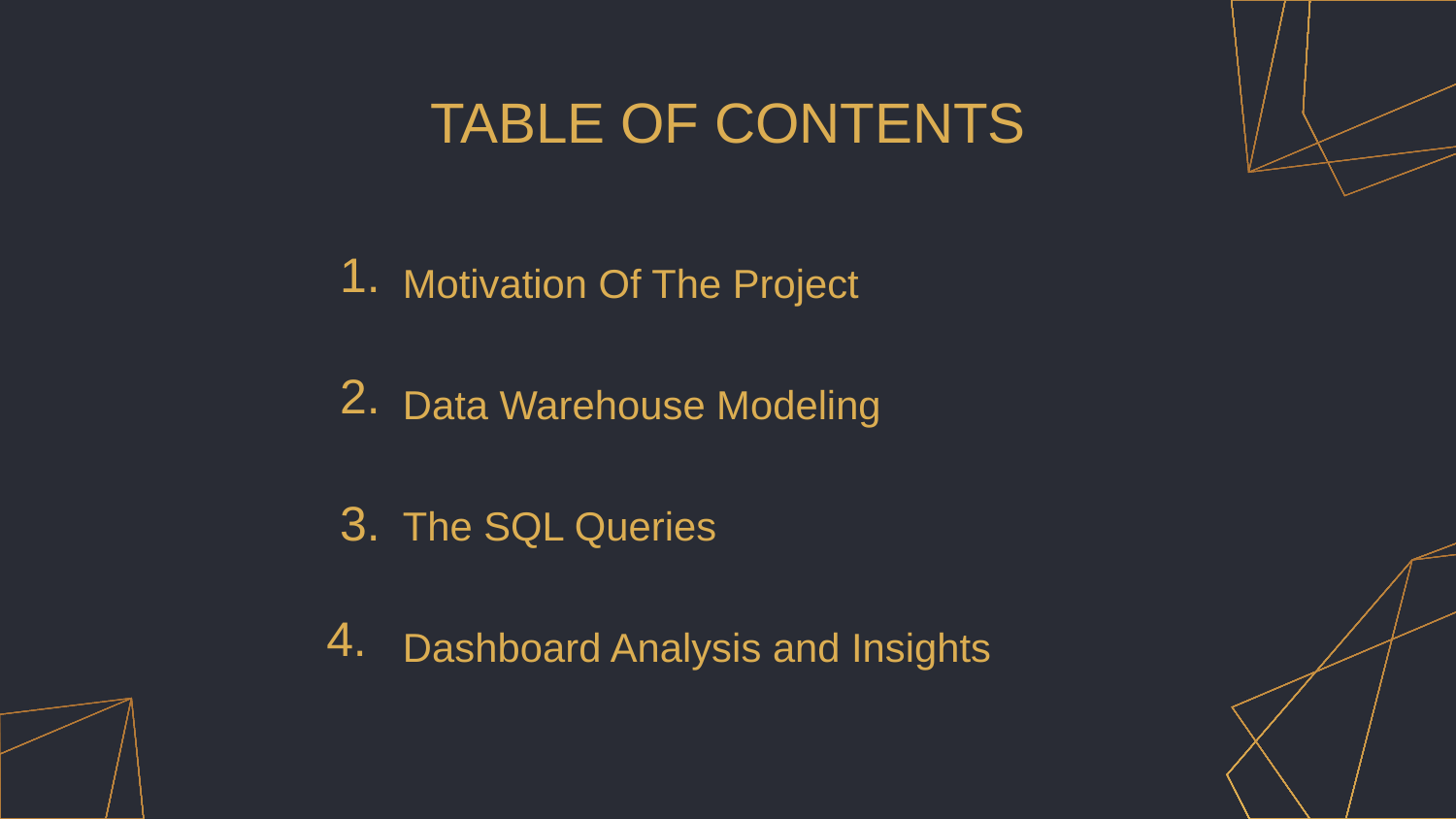

# TABLE OF CONTENTS
1.
Motivation Of The Project
2.
Data Warehouse Modeling
The SQL Queries
3.
4.
Dashboard Analysis and Insights